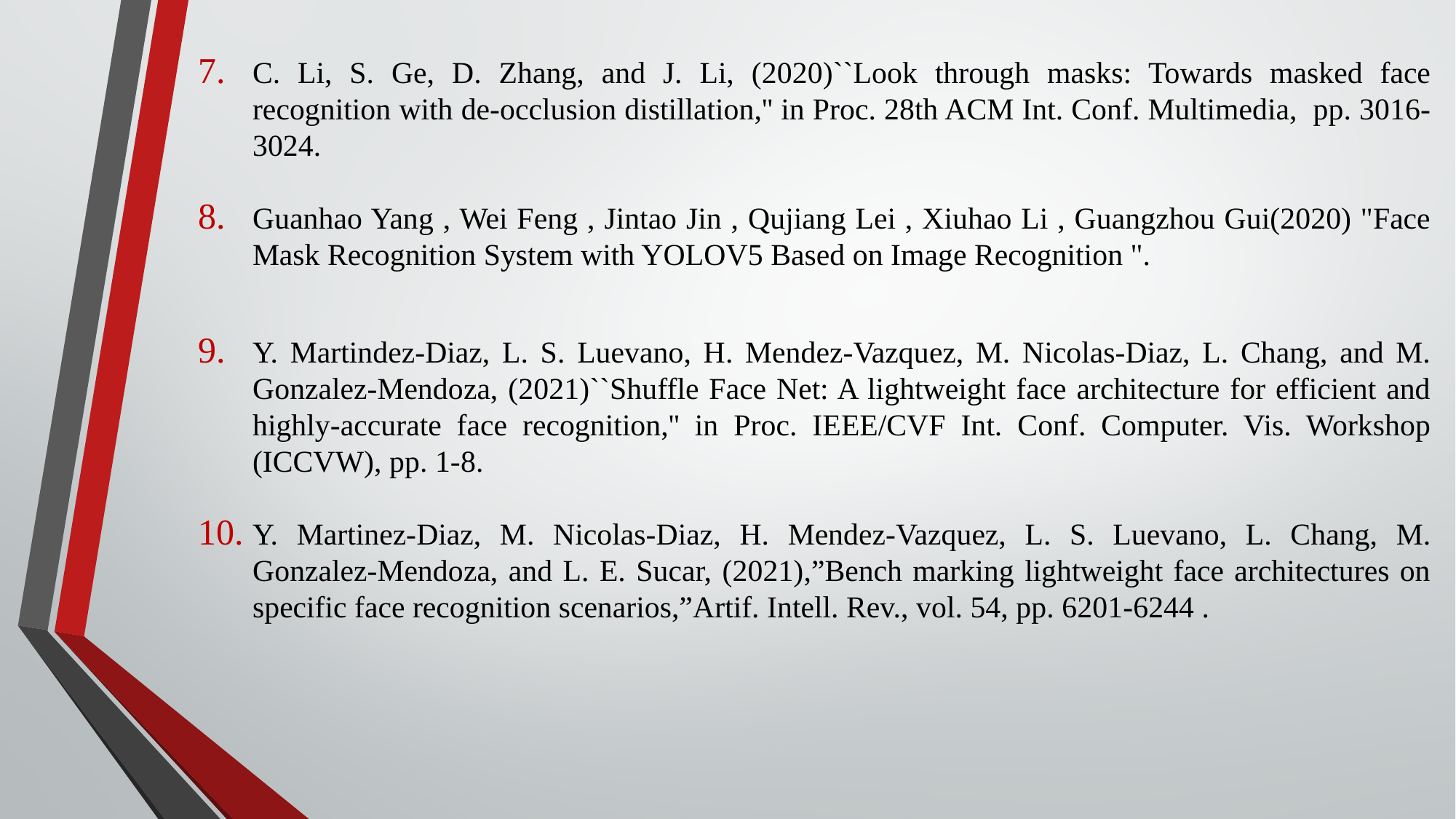

C. Li, S. Ge, D. Zhang, and J. Li, (2020)``Look through masks: Towards masked face recognition with de-occlusion distillation,'' in Proc. 28th ACM Int. Conf. Multimedia,  pp. 3016-3024.

Guanhao Yang , Wei Feng , Jintao Jin , Qujiang Lei , Xiuhao Li , Guangzhou Gui(2020) "Face Mask Recognition System with YOLOV5 Based on Image Recognition ".

Y. Martindez-Diaz, L. S. Luevano, H. Mendez-Vazquez, M. Nicolas-Diaz, L. Chang, and M. Gonzalez-Mendoza, (2021)``Shuffle Face Net: A lightweight face architecture for efficient and highly-accurate face recognition,'' in Proc. IEEE/CVF Int. Conf. Computer. Vis. Workshop (ICCVW), pp. 1-8.

Y. Martinez-Diaz, M. Nicolas-Diaz, H. Mendez-Vazquez, L. S. Luevano, L. Chang, M. Gonzalez-Mendoza, and L. E. Sucar, (2021),”Bench marking lightweight face architectures on specific face recognition scenarios,”Artif. Intell. Rev., vol. 54, pp. 6201-6244 .